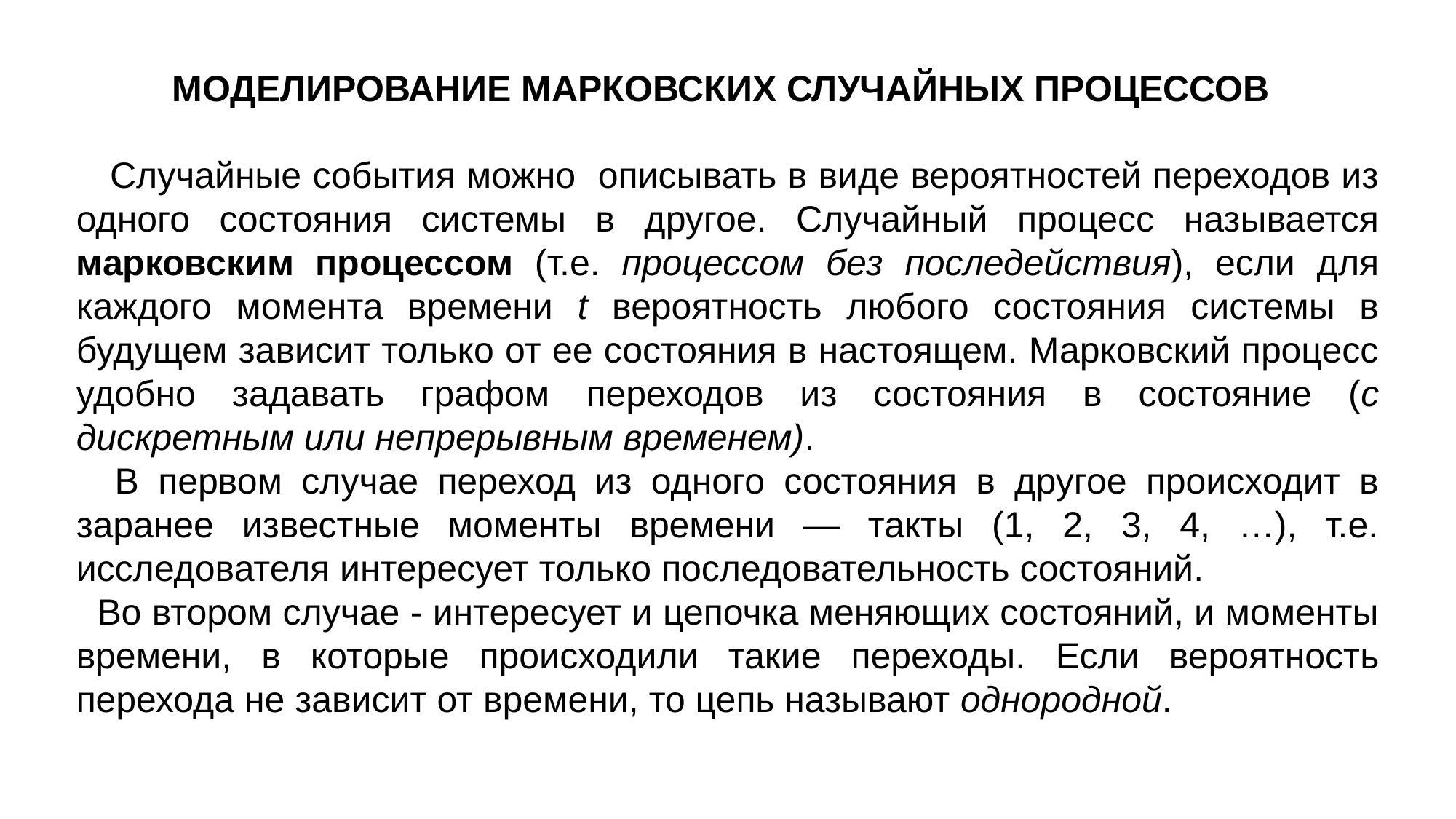

МОДЕЛИРОВАНИЕ МАРКОВСКИХ СЛУЧАЙНЫХ ПРОЦЕССОВ
   Случайные события можно  описывать в виде вероятностей переходов из одного состояния системы в другое. Случайный процесс называется марковским процессом (т.е. процессом без последействия), если для каждого момента времени t вероятность любого состояния системы в будущем зависит только от ее состояния в настоящем. Марковский процесс удобно задавать графом переходов из состояния в состояние (с дискретным или непрерывным временем).
  В первом случае переход из одного состояния в другое происходит в заранее известные моменты времени — такты (1, 2, 3, 4, …), т.е. исследователя интересует только последовательность состояний.
  Во втором случае - интересует и цепочка меняющих состояний, и моменты времени, в которые происходили такие переходы. Если вероятность перехода не зависит от времени, то цепь называют однородной.